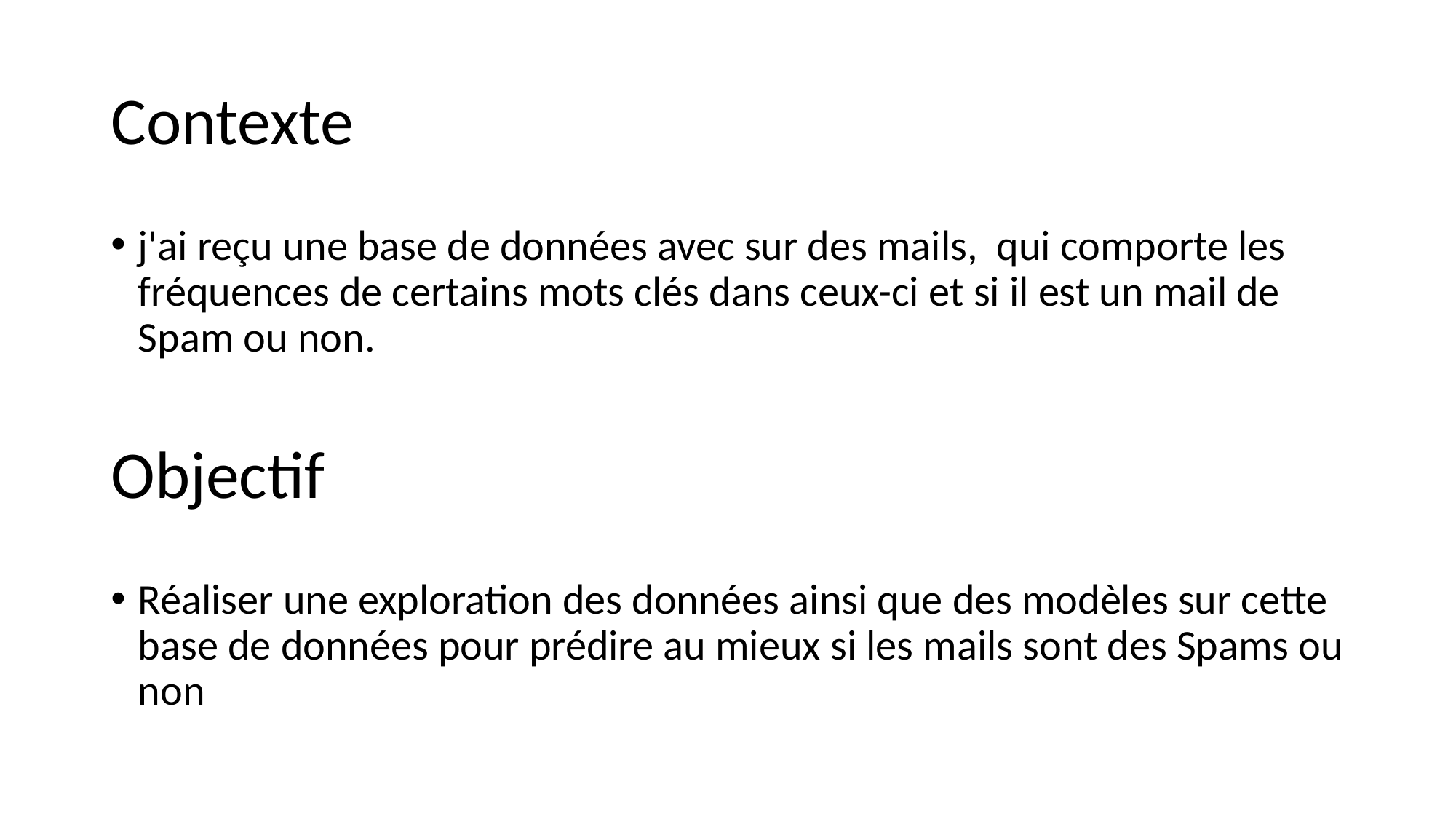

# Contexte
j'ai reçu une base de données avec sur des mails,  qui comporte les fréquences de certains mots clés dans ceux-ci et si il est un mail de Spam ou non.
Objectif
Réaliser une exploration des données ainsi que des modèles sur cette base de données pour prédire au mieux si les mails sont des Spams ou non